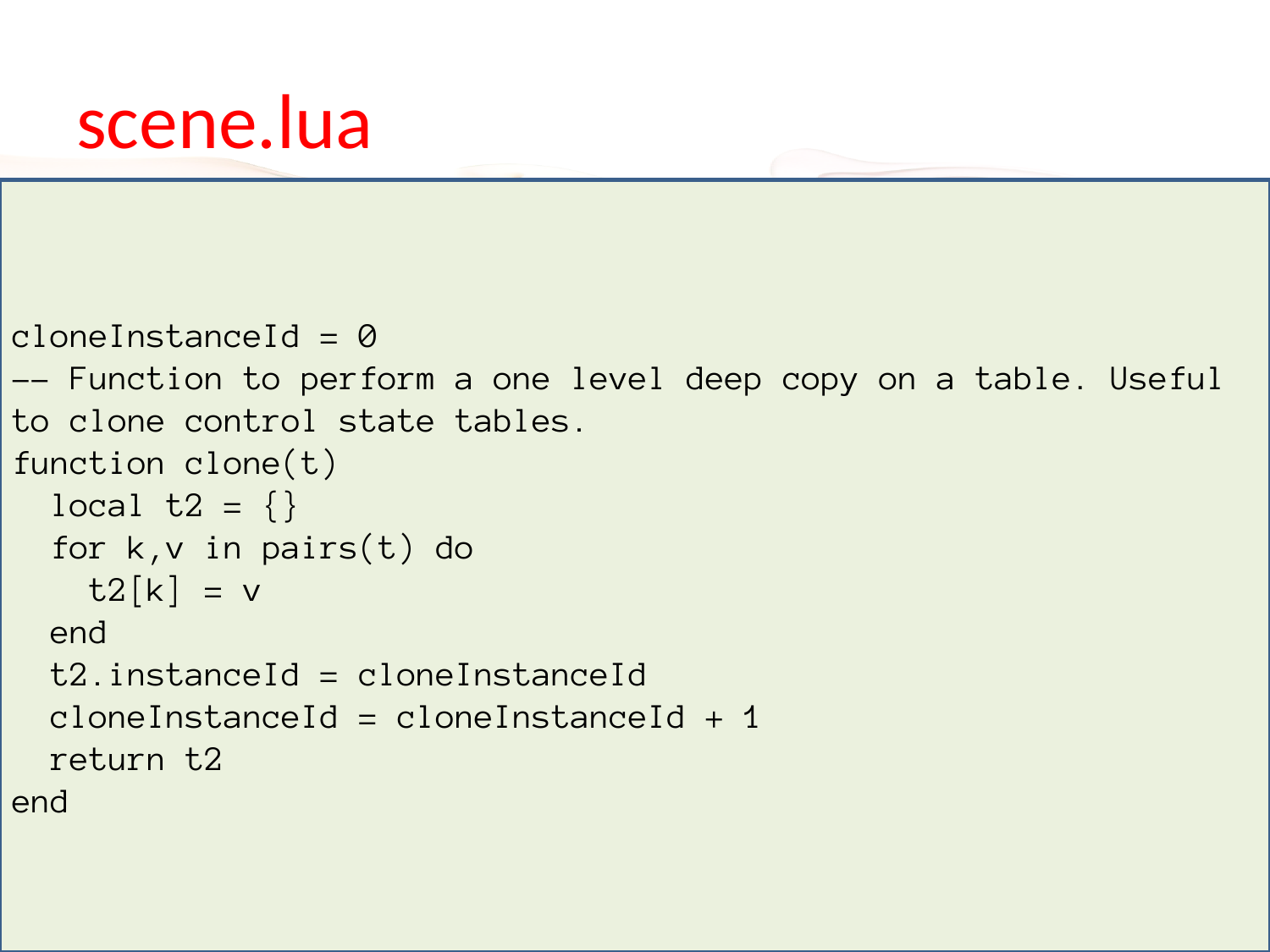

# scene.lua
cloneInstanceId = 0
-- Function to perform a one level deep copy on a table. Useful to clone control state tables.
function clone(t)
  local t2 = {}
  for k,v in pairs(t) do
    t2[k] = v
  end
  t2.instanceId = cloneInstanceId
  cloneInstanceId = cloneInstanceId + 1
  return t2
end